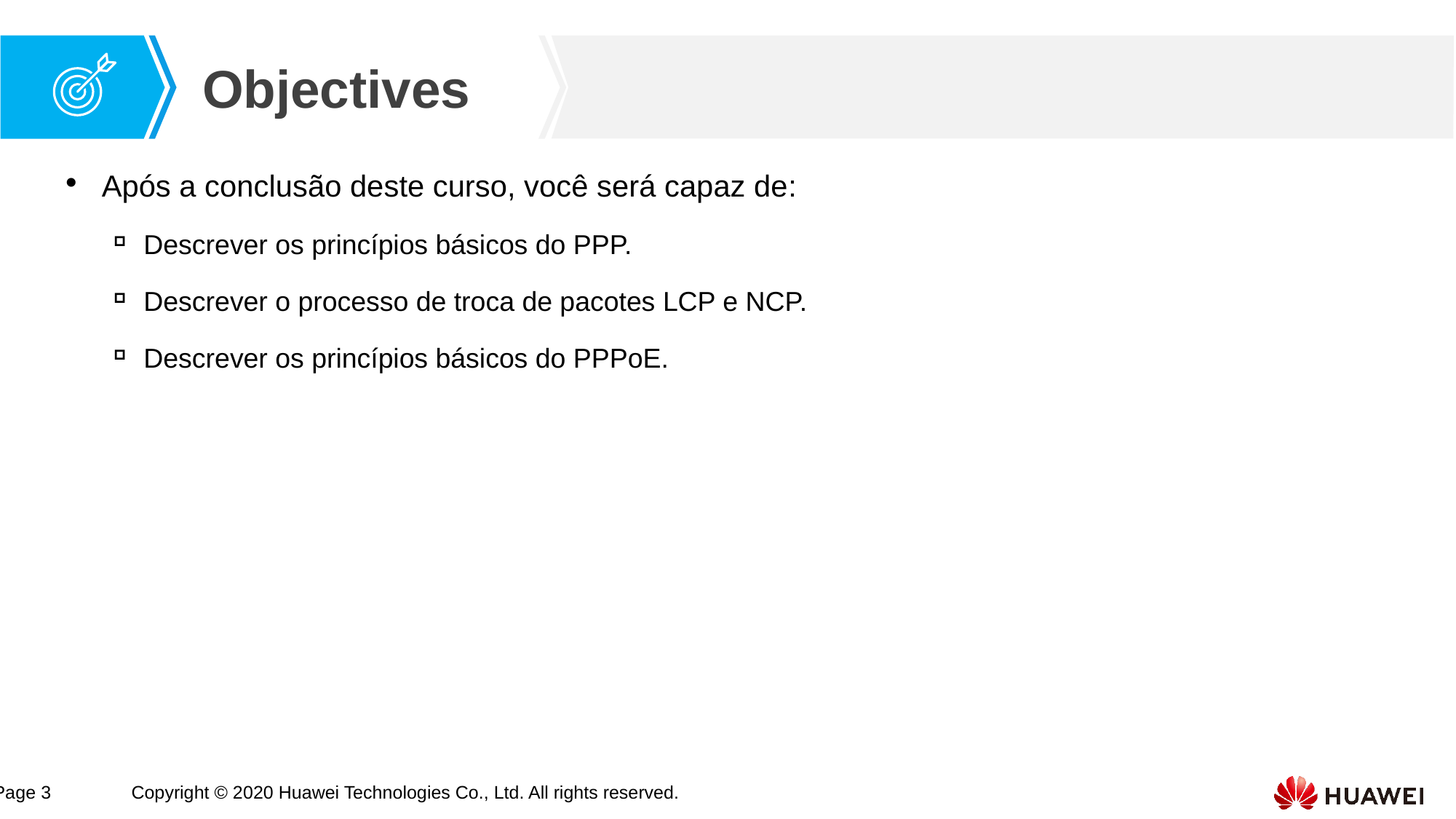

Após a conclusão deste curso, você será capaz de:
Descrever os princípios básicos do PPP.
Descrever o processo de troca de pacotes LCP e NCP.
Descrever os princípios básicos do PPPoE.